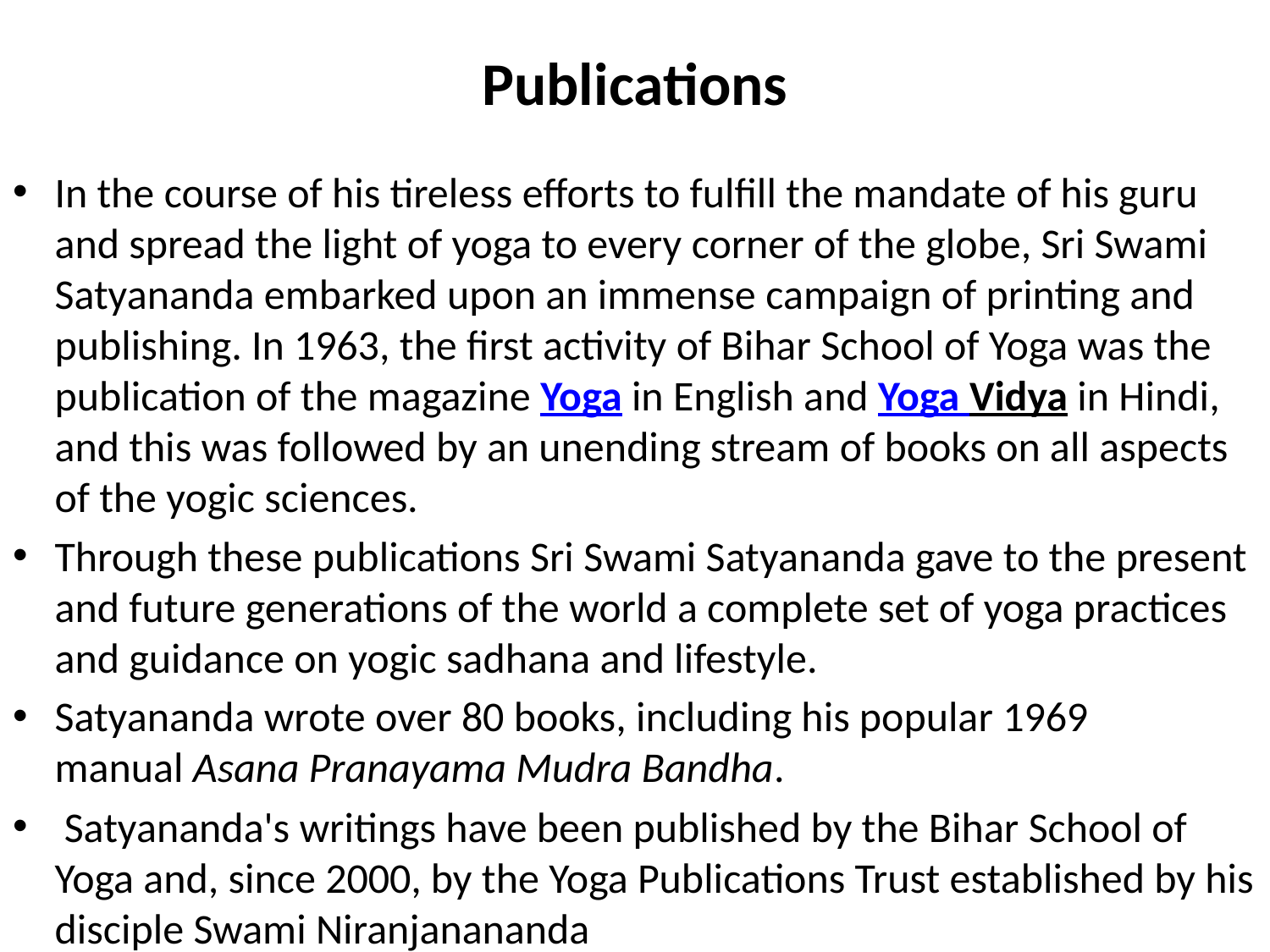

# Publications
In the course of his tireless efforts to fulfill the mandate of his guru and spread the light of yoga to every corner of the globe, Sri Swami Satyananda embarked upon an immense campaign of printing and publishing. In 1963, the first activity of Bihar School of Yoga was the publication of the magazine Yoga in English and Yoga Vidya in Hindi, and this was followed by an unending stream of books on all aspects of the yogic sciences.
Through these publications Sri Swami Satyananda gave to the present and future generations of the world a complete set of yoga practices and guidance on yogic sadhana and lifestyle.
Satyananda wrote over 80 books, including his popular 1969 manual Asana Pranayama Mudra Bandha.
 Satyananda's writings have been published by the Bihar School of Yoga and, since 2000, by the Yoga Publications Trust established by his disciple Swami Niranjanananda